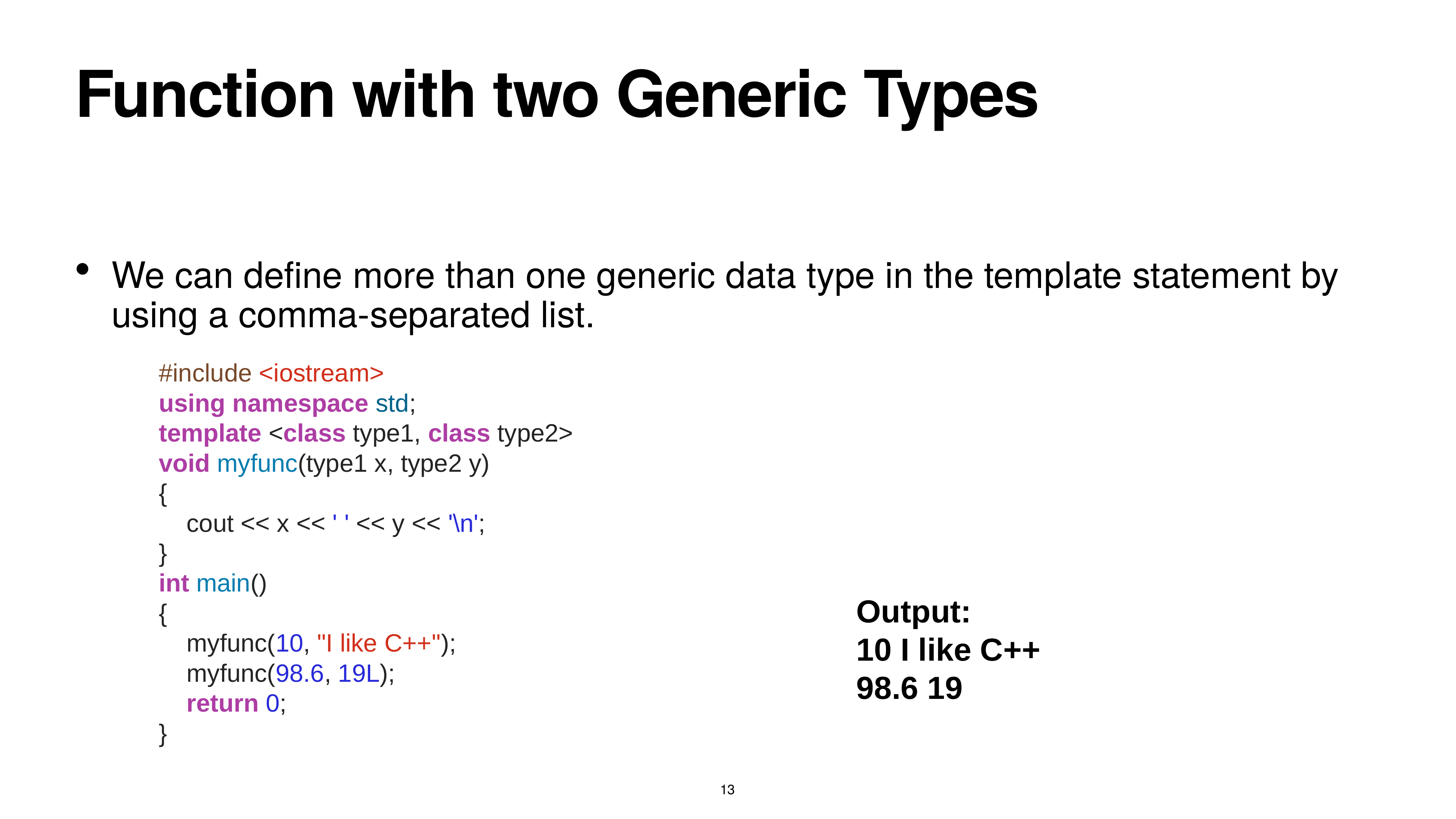

# Function with two Generic Types
We can define more than one generic data type in the template statement by using a comma-separated list.
#include <iostream>
using namespace std;
template <class type1, class type2>
void myfunc(type1 x, type2 y)
{
    cout << x << ' ' << y << '\n';
}
int main()
{
    myfunc(10, "I like C++");
    myfunc(98.6, 19L);
    return 0;
}
Output:
10 I like C++
98.6 19
13